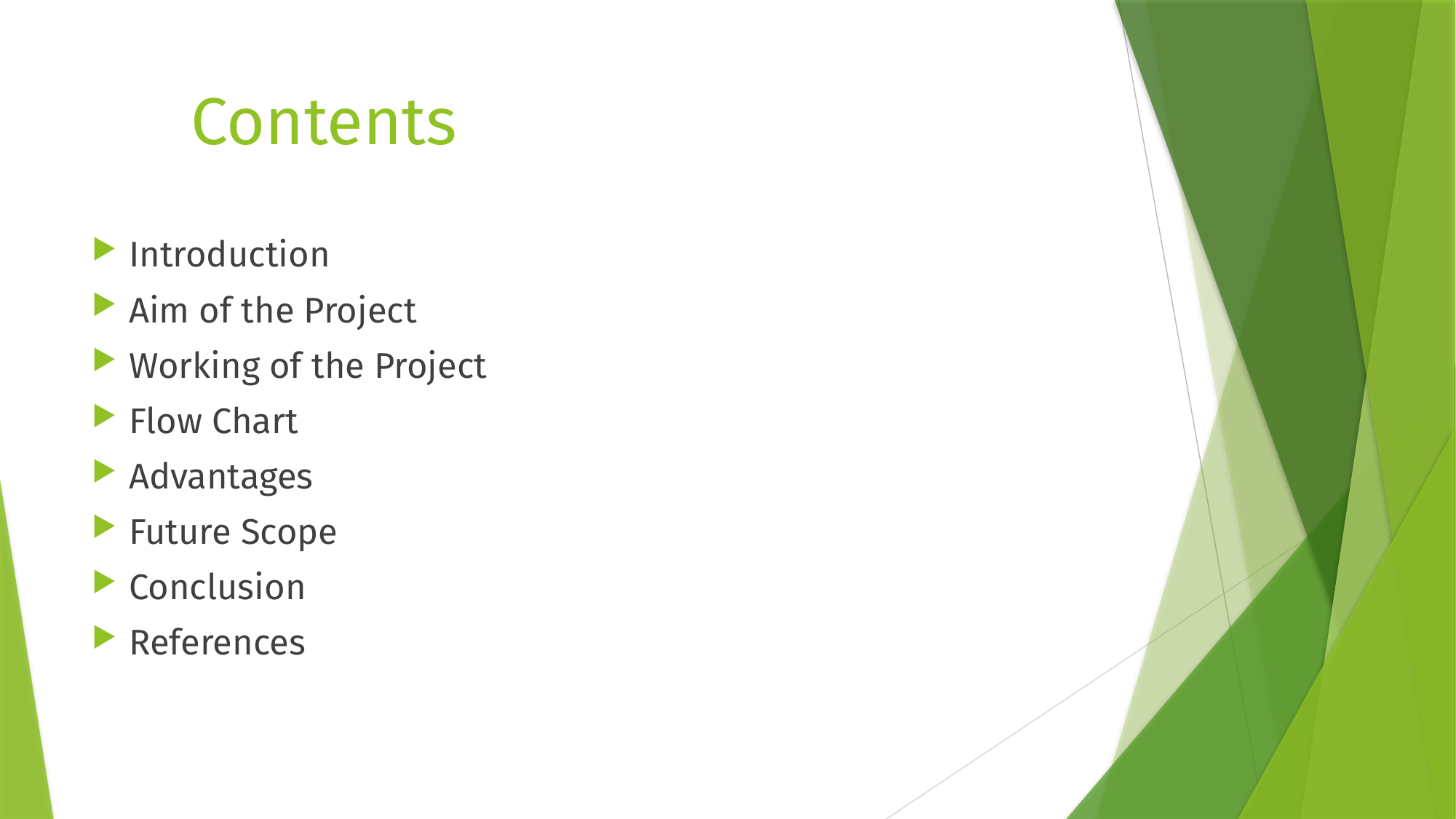

# Contents

Introduction
Aim of the Project
Working of the Project
Flow Chart
Advantages
Future Scope
Conclusion
References